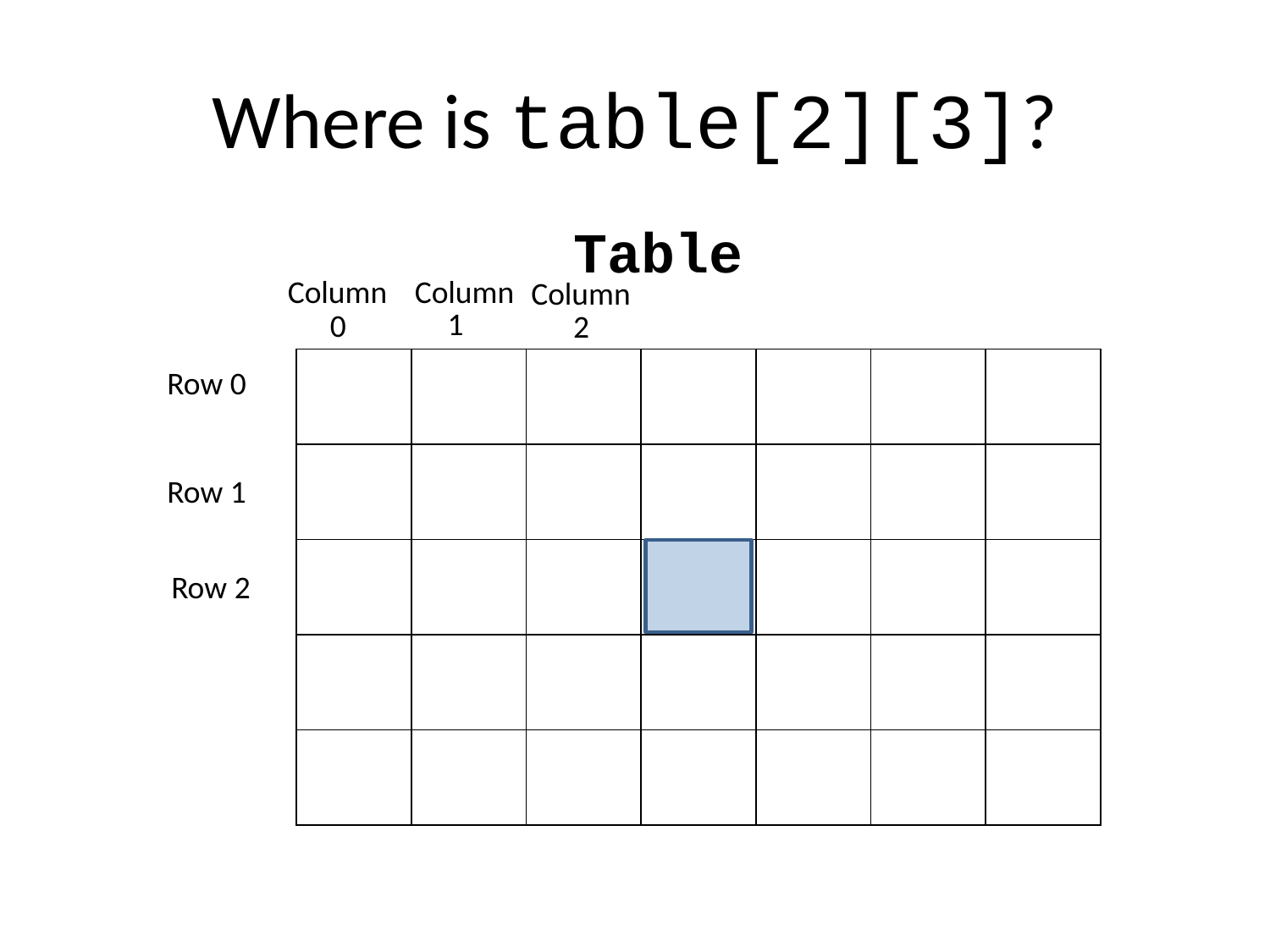

# Where is table[2][3]?
Table
Column
0
Column
Column
2
1
|  |  |  |  |  |  |  |
| --- | --- | --- | --- | --- | --- | --- |
|  |  |  |  |  |  |  |
|  |  |  |  |  |  |  |
|  |  |  |  |  |  |  |
|  |  |  |  |  |  |  |
Row 0
Row 1

Row 2